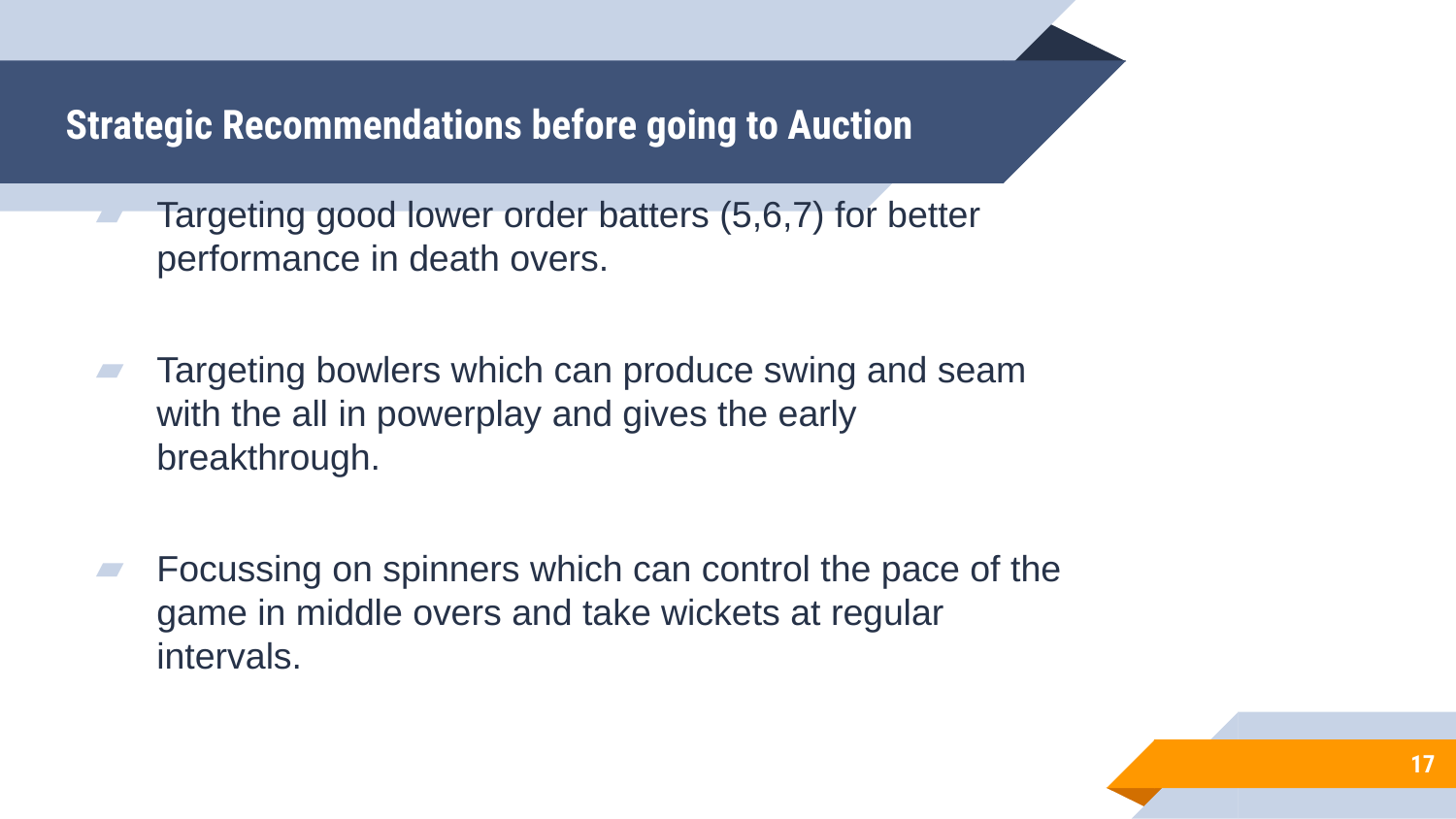

# Strategic Recommendations before going to Auction
Targeting good lower order batters (5,6,7) for better performance in death overs.

Targeting bowlers which can produce swing and seam with the all in powerplay and gives the early breakthrough.

Focussing on spinners which can control the pace of the game in middle overs and take wickets at regular intervals.

17